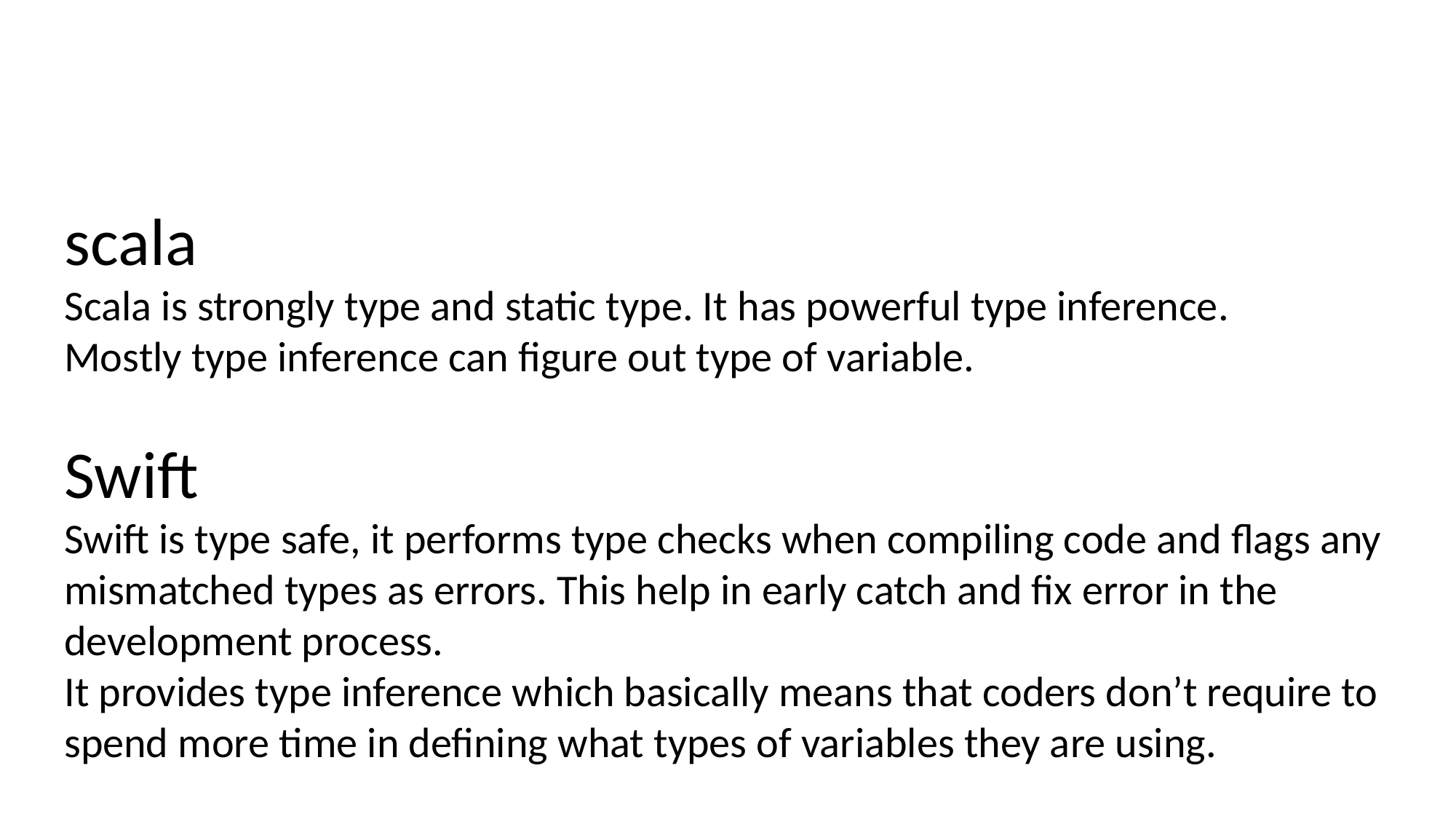

scala
Scala is strongly type and static type. It has powerful type inference.
Mostly type inference can figure out type of variable.

Swift
Swift is type safe, it performs type checks when compiling code and flags any mismatched types as errors. This help in early catch and fix error in the development process.
It provides type inference which basically means that coders don’t require to spend more time in defining what types of variables they are using.